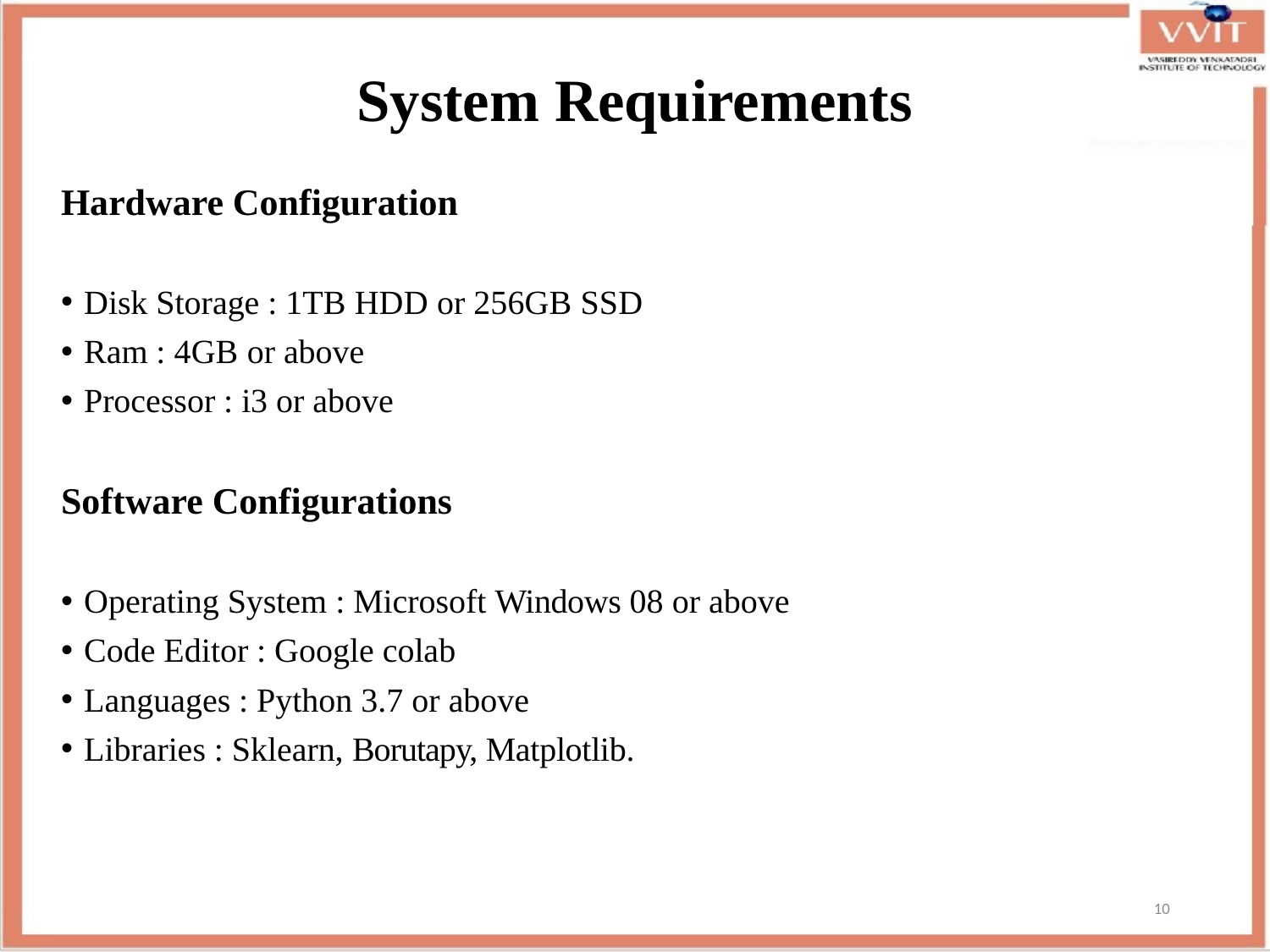

# System Requirements
Hardware Configuration

Disk Storage : 1TB HDD or 256GB SSD
Ram : 4GB or above
Processor : i3 or above

Software Configurations

Operating System : Microsoft Windows 08 or above
Code Editor : Google colab
Languages : Python 3.7 or above
Libraries : Sklearn, Borutapy, Matplotlib.

10